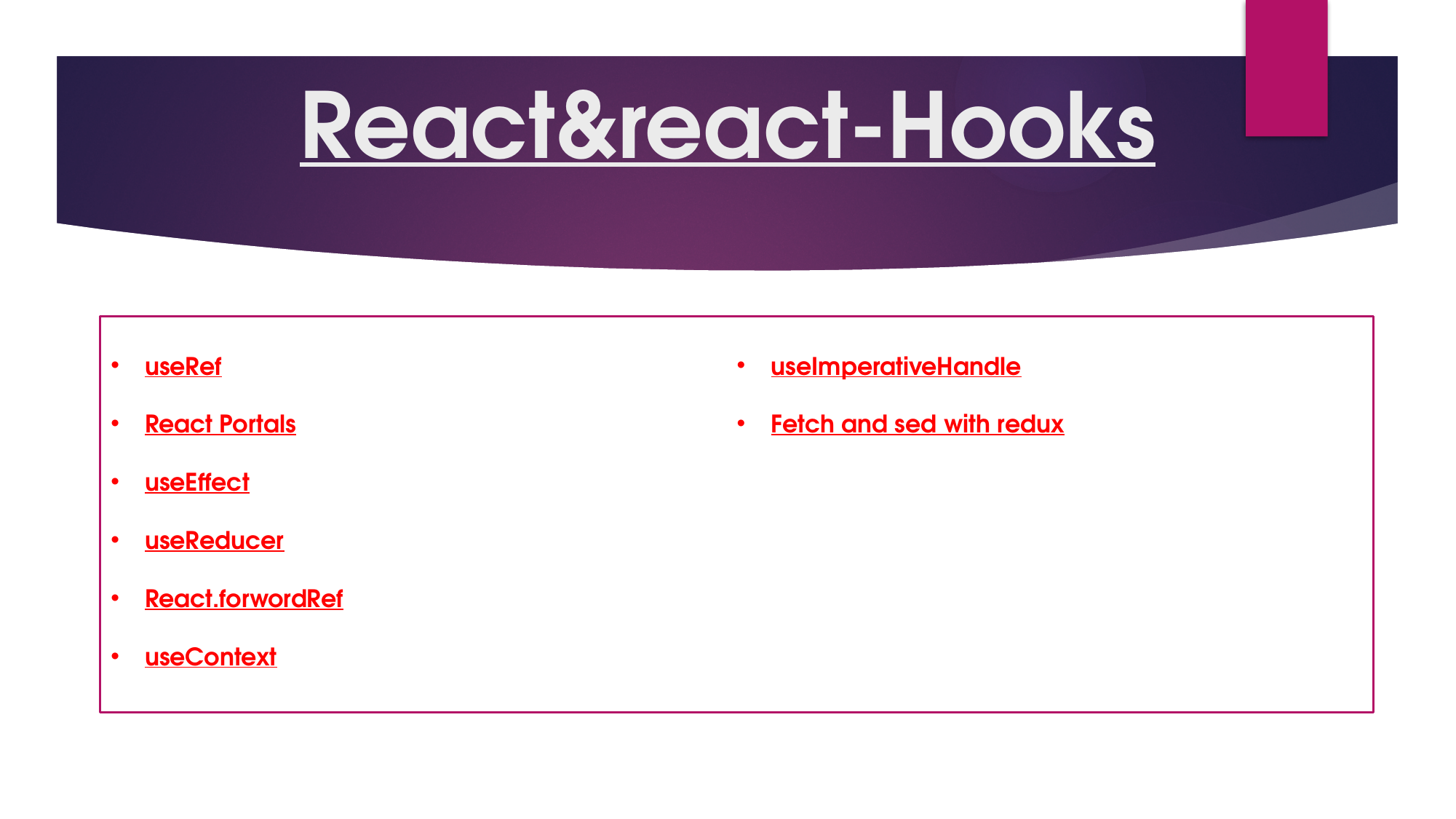

# React&react-Hooks
useRef
React Portals
useEffect
useReducer
React.forwordRef
useContext
useImperativeHandle
Fetch and sed with redux